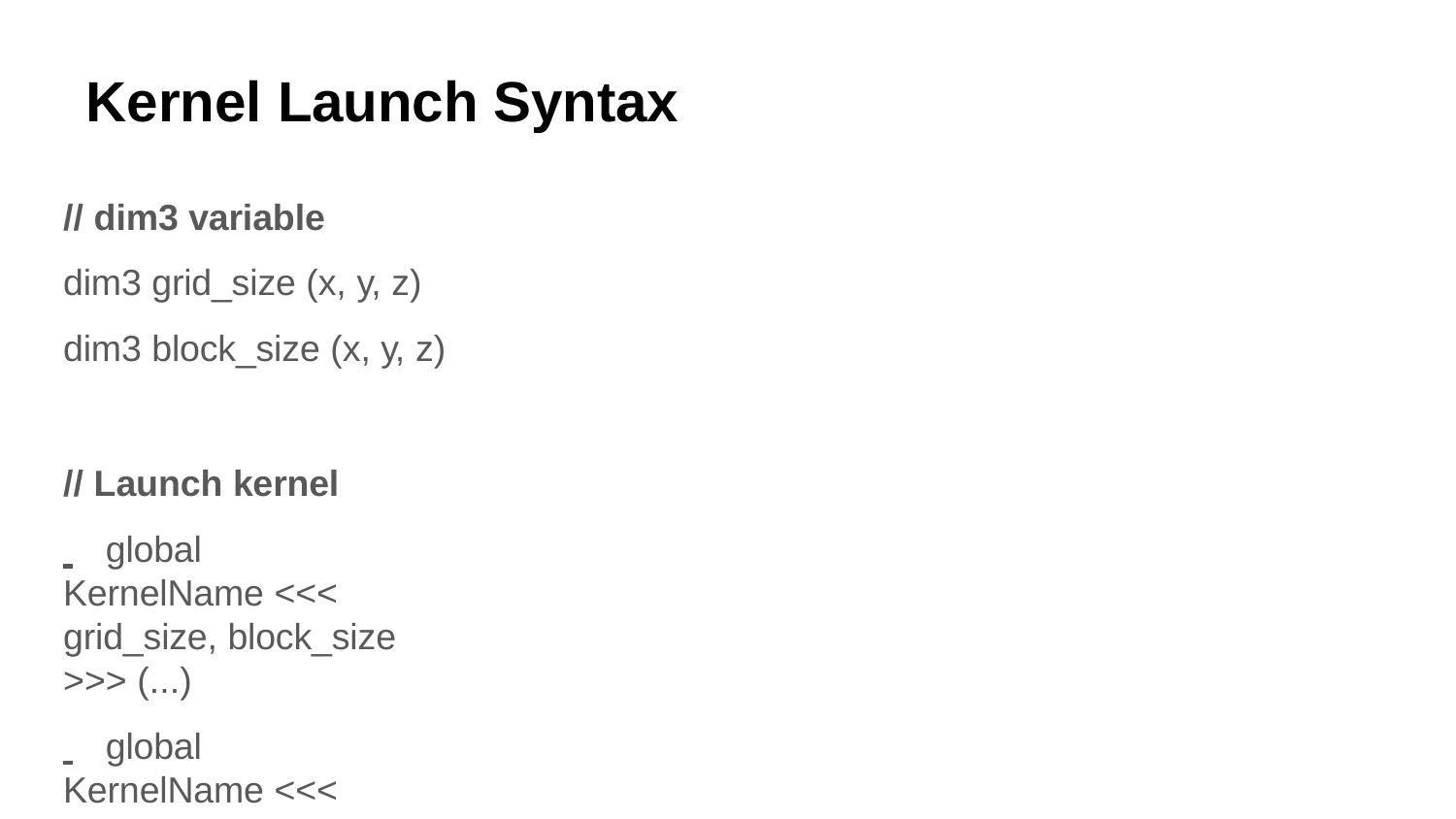

# Kernel Launch Syntax
// dim3 variable
dim3 grid_size (x, y, z)  dim3 block_size (x, y, z)

// Launch kernel
 	global	KernelName <<< grid_size, block_size >>> (...)
 	global	KernelName <<< no_of_blocks, threads_per_block >>> (...)